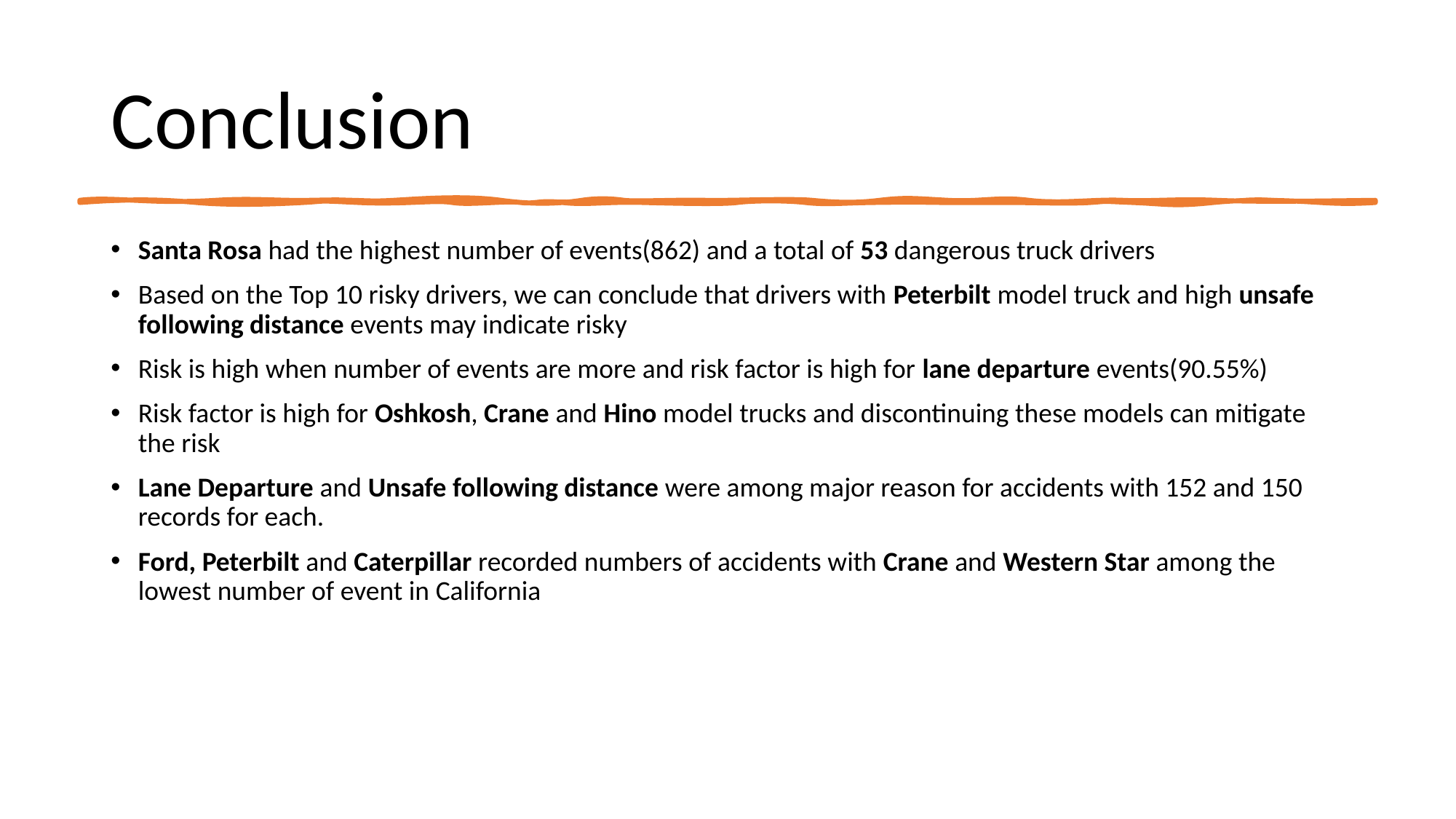

# Conclusion

Santa Rosa had the highest number of events(862) and a total of 53 dangerous truck drivers
Based on the Top 10 risky drivers, we can conclude that drivers with Peterbilt model truck and high unsafe following distance events may indicate risky
Risk is high when number of events are more and risk factor is high for lane departure events(90.55%)
Risk factor is high for Oshkosh, Crane and Hino model trucks and discontinuing these models can mitigate the risk
Lane Departure and Unsafe following distance were among major reason for accidents with 152 and 150 records for each.
Ford, Peterbilt and Caterpillar recorded numbers of accidents with Crane and Western Star among the lowest number of event in California